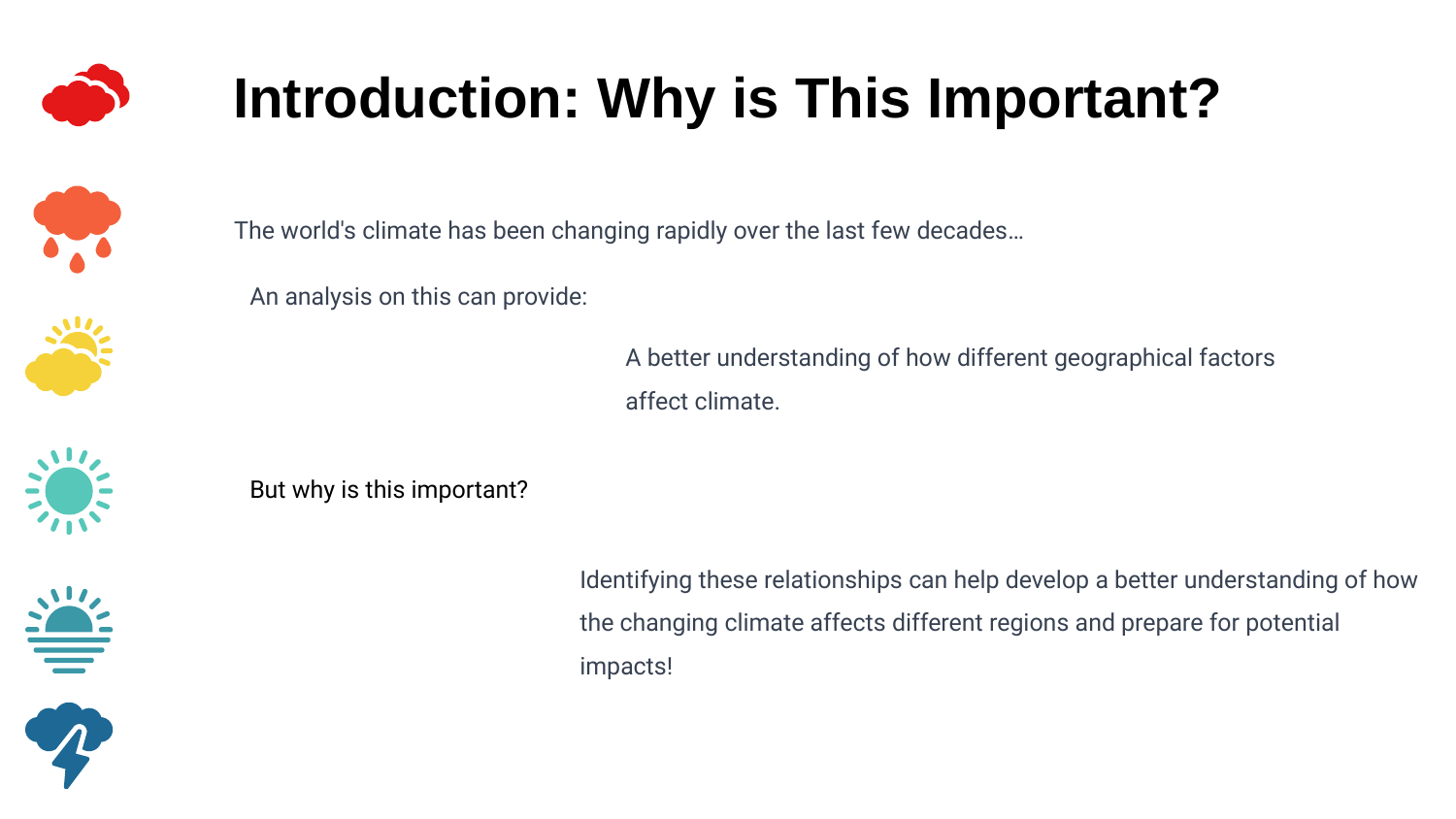

# Introduction: Why is This Important?

The world's climate has been changing rapidly over the last few decades…
An analysis on this can provide:
A better understanding of how different geographical factors affect climate.

But why is this important?
Identifying these relationships can help develop a better understanding of how the changing climate affects different regions and prepare for potential impacts!